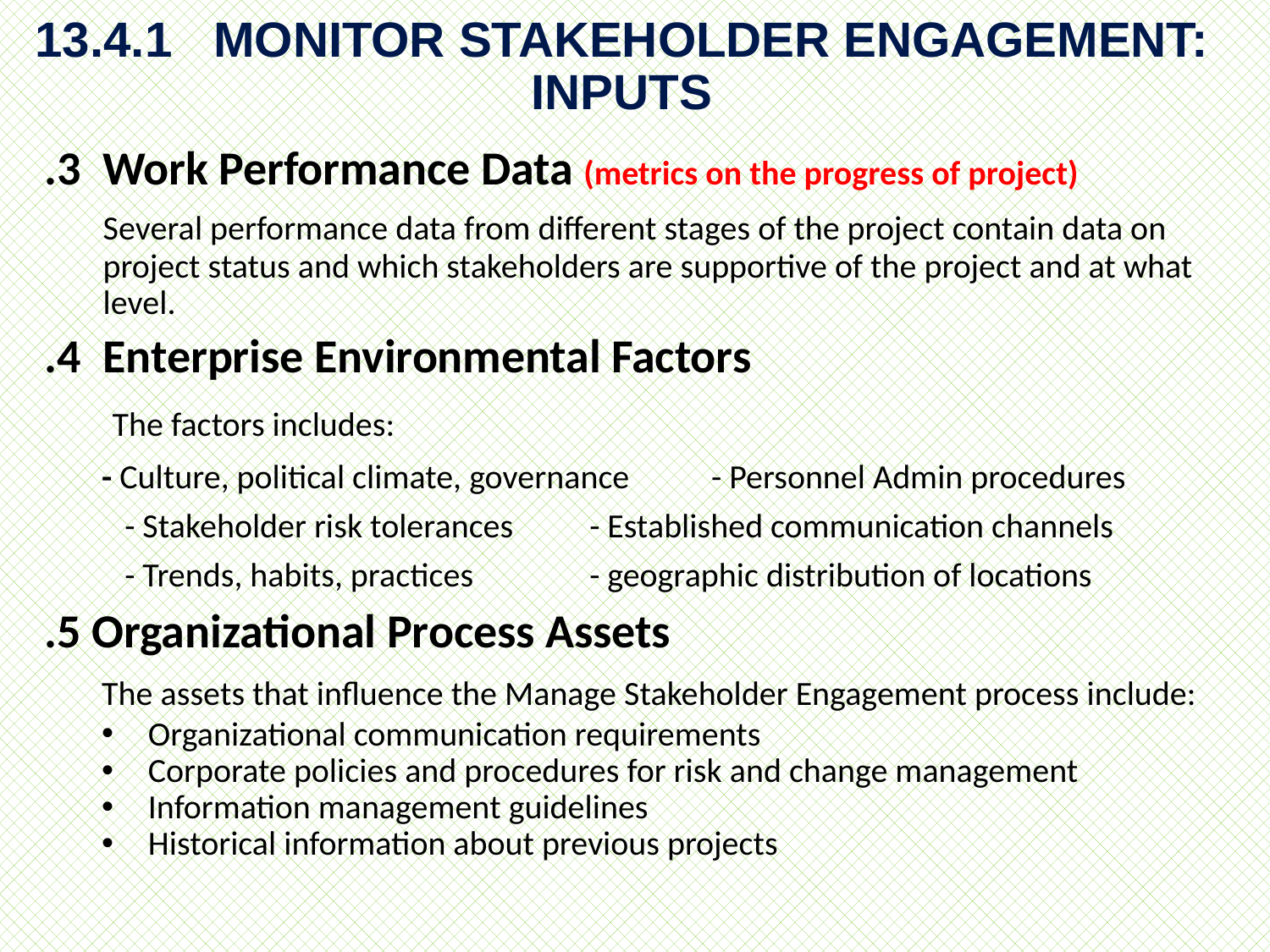

# 13.4.1   MONITOR STAKEHOLDER ENGAGEMENT: INPUTS
.3	Work Performance Data (metrics on the progress of project)
	Several performance data from different stages of the project contain data on project status and which stakeholders are supportive of the project and at what level.
.4	Enterprise Environmental Factors
	 The factors includes:
		- Culture, political climate, governance	- Personnel Admin procedures
	   - Stakeholder risk tolerances		- Established communication channels
 	   - Trends, habits, practices			- geographic distribution of locations
.5 Organizational Process Assets
	The assets that influence the Manage Stakeholder Engagement process include:
Organizational communication requirements
Corporate policies and procedures for risk and change management
Information management guidelines
Historical information about previous projects